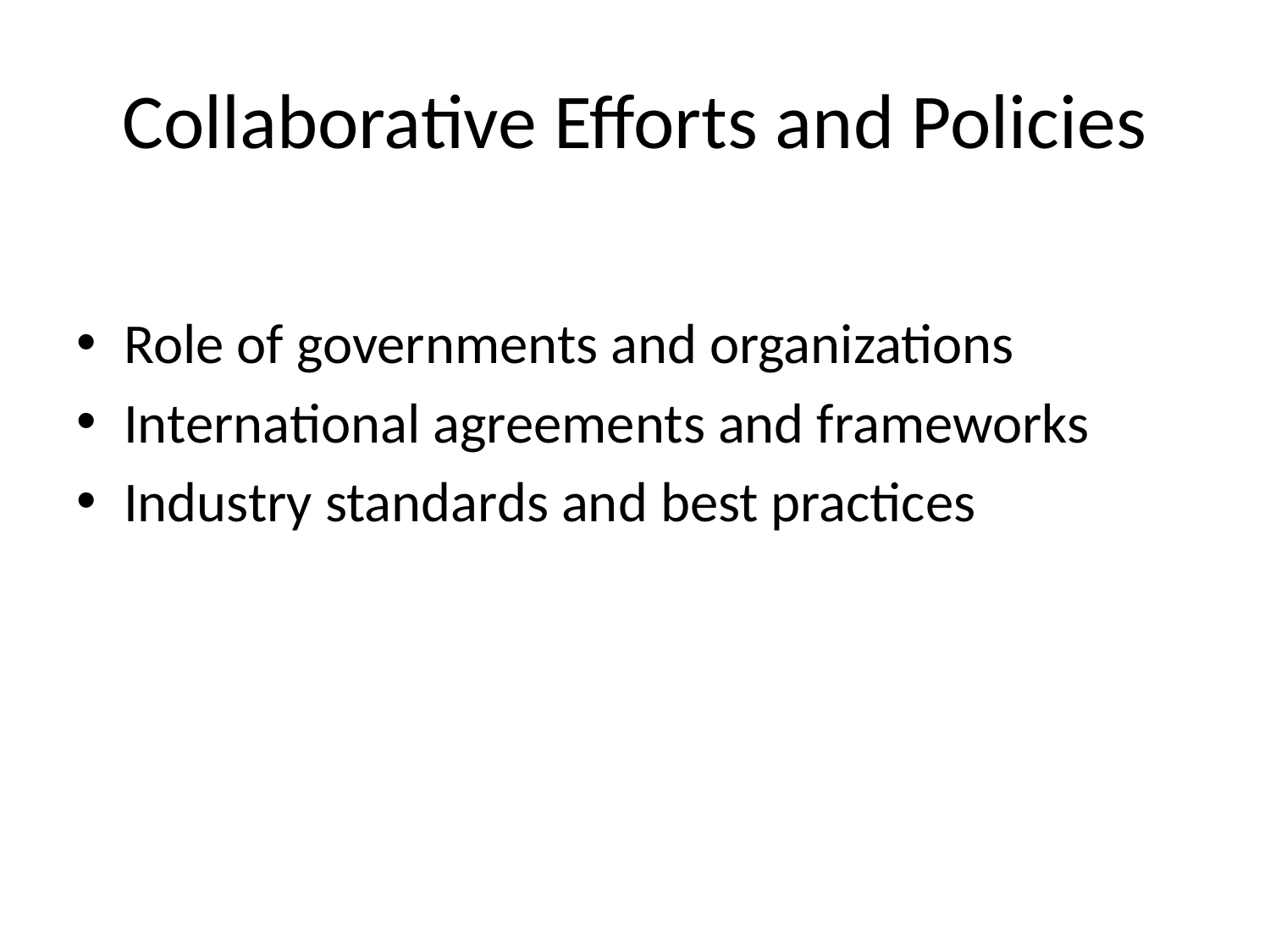

# Collaborative Efforts and Policies

Role of governments and organizations
International agreements and frameworks
Industry standards and best practices